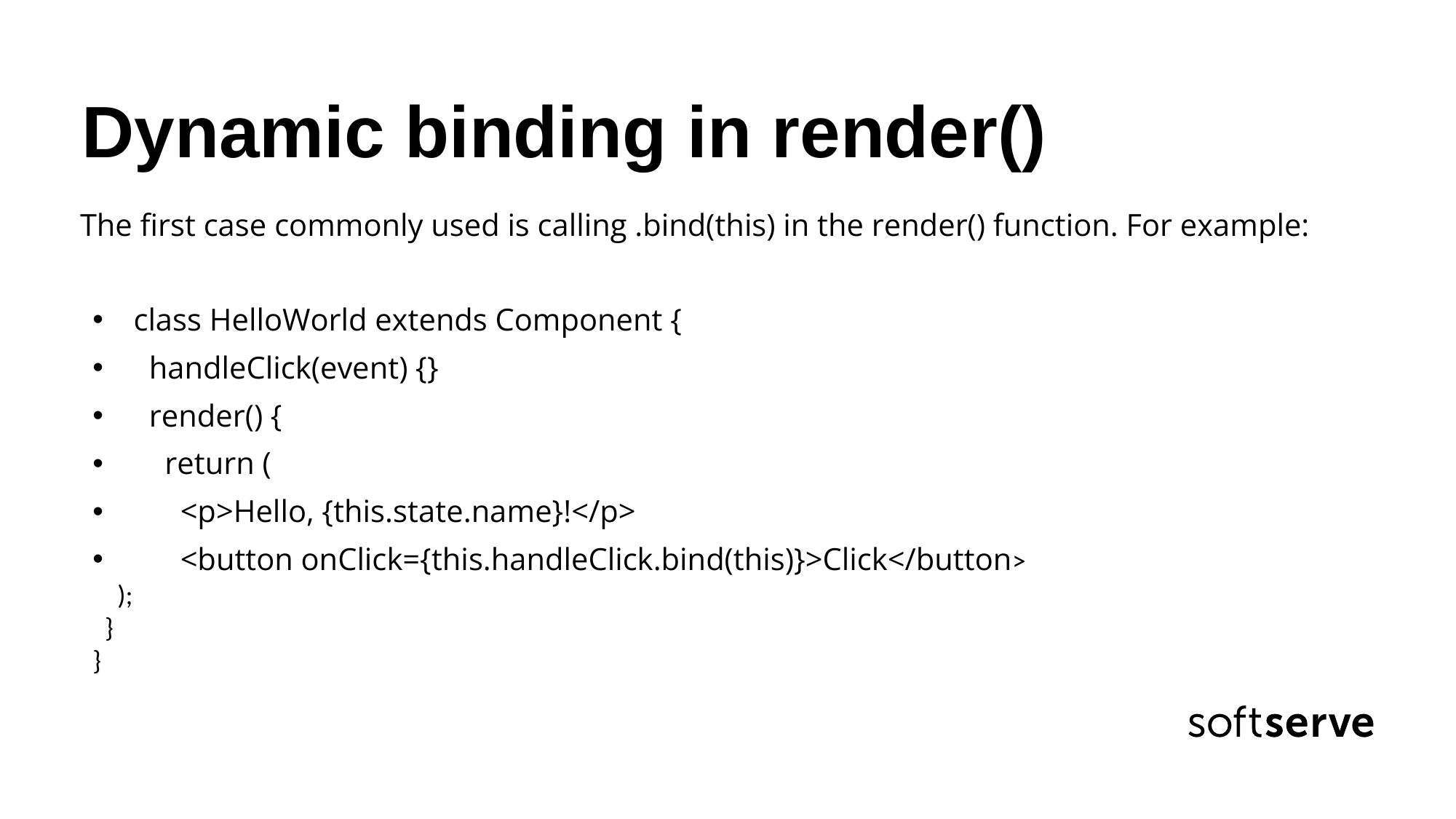

Dynamic binding in render()
The first case commonly used is calling .bind(this) in the render() function. For example:
class HelloWorld extends Component {
  handleClick(event) {}
  render() {
    return (
      <p>Hello, {this.state.name}!</p>
      <button onClick={this.handleClick.bind(this)}>Click</button>
    );
  }
}